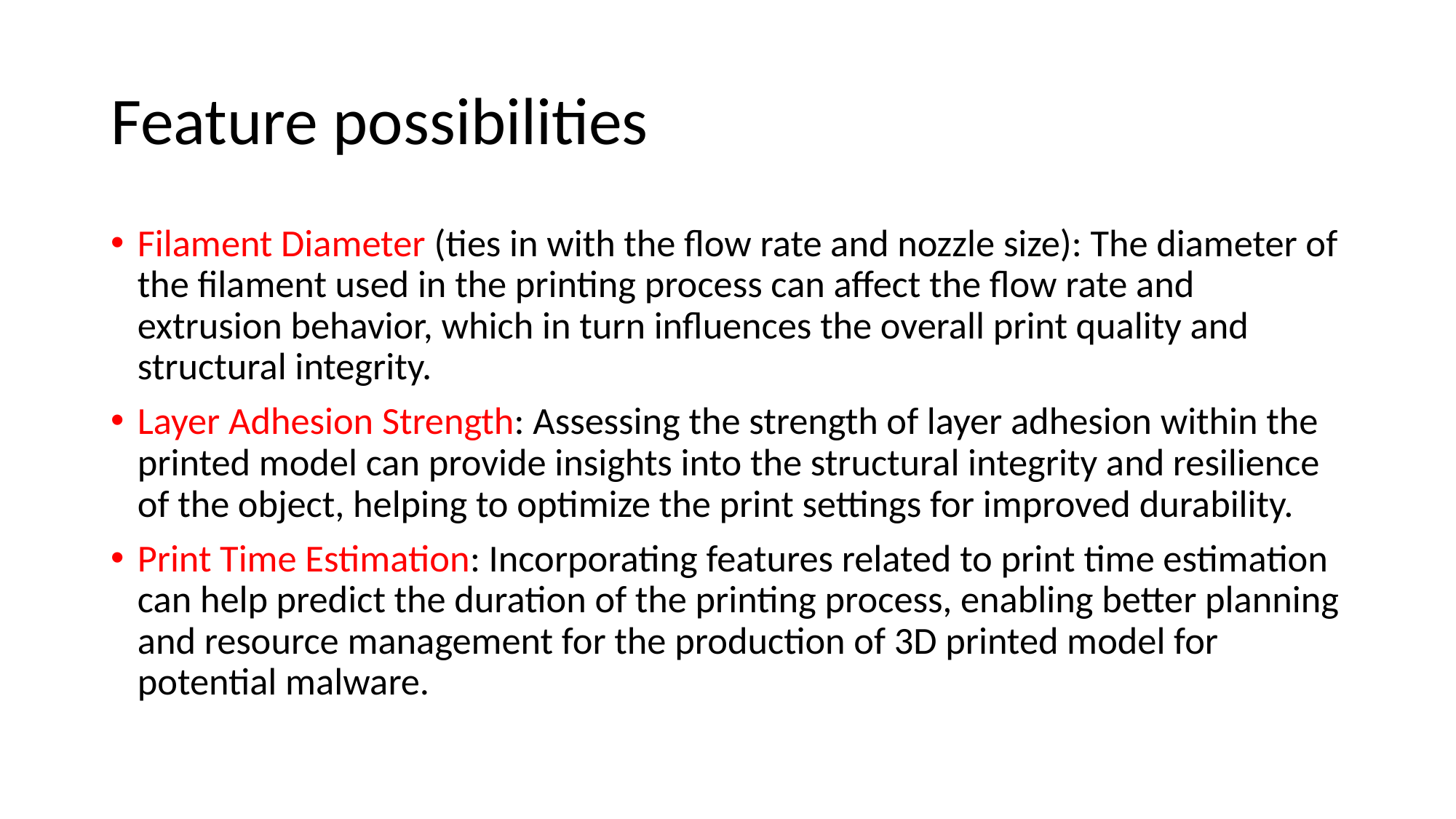

# Feature possibilities
Filament Diameter (ties in with the flow rate and nozzle size): The diameter of the filament used in the printing process can affect the flow rate and extrusion behavior, which in turn influences the overall print quality and structural integrity.
Layer Adhesion Strength: Assessing the strength of layer adhesion within the printed model can provide insights into the structural integrity and resilience of the object, helping to optimize the print settings for improved durability.
Print Time Estimation: Incorporating features related to print time estimation can help predict the duration of the printing process, enabling better planning and resource management for the production of 3D printed model for potential malware.